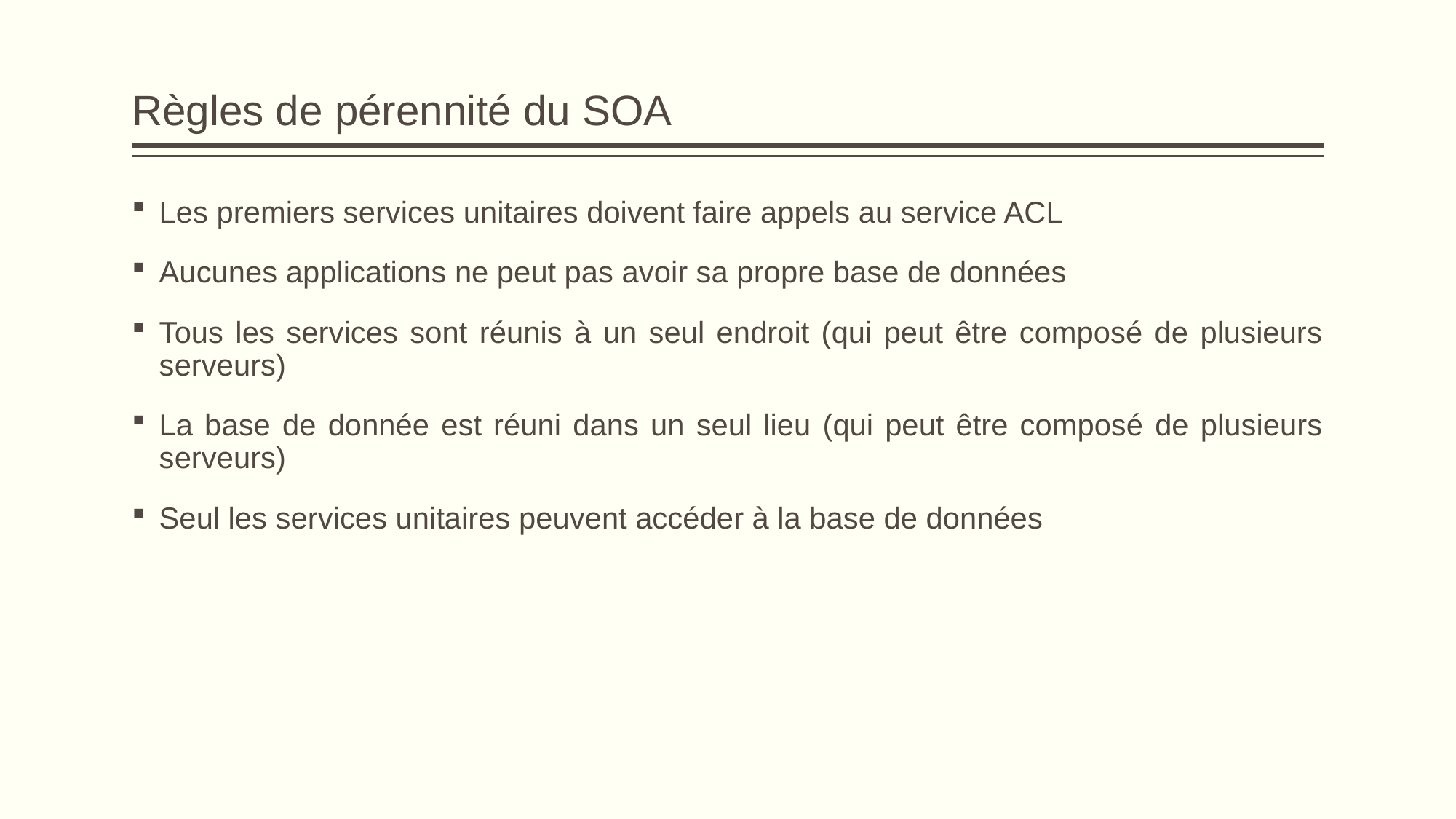

# Règles de pérennité du SOA
Les premiers services unitaires doivent faire appels au service ACL
Aucunes applications ne peut pas avoir sa propre base de données
Tous les services sont réunis à un seul endroit (qui peut être composé de plusieurs serveurs)
La base de donnée est réuni dans un seul lieu (qui peut être composé de plusieurs serveurs)
Seul les services unitaires peuvent accéder à la base de données